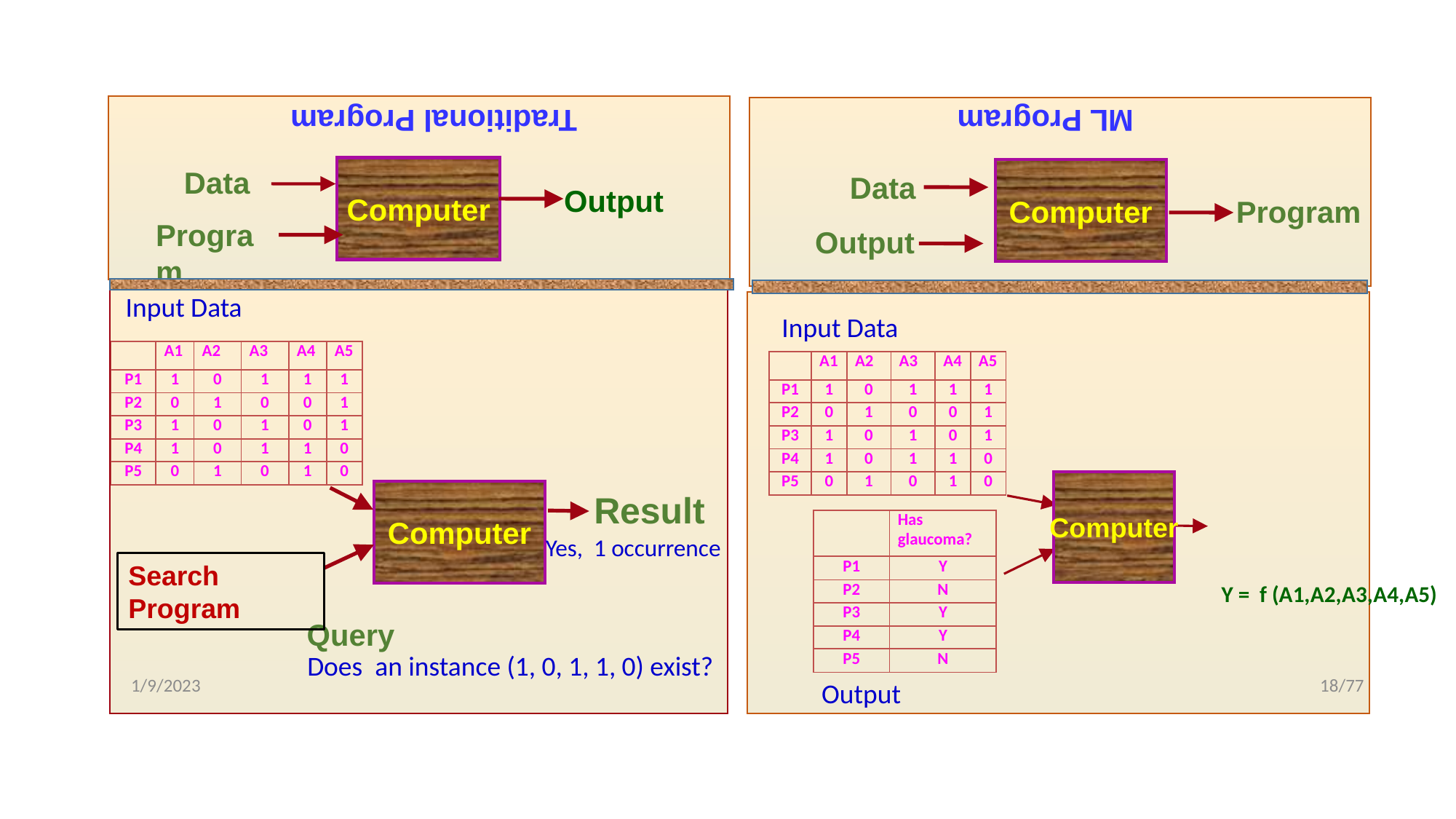

Traditional Program
ML Program
l
l
Computer
Data
Computer
Data
Output

Program

Program

Output

Input Data
l

Input Data
|  | A1 | A2 | A3 | A4 | A5 |
| --- | --- | --- | --- | --- | --- |
| P1 | 1 | 0 | 1 | 1 | 1 |
| P2 | 0 | 1 | 0 | 0 | 1 |
| P3 | 1 | 0 | 1 | 0 | 1 |
| P4 | 1 | 0 | 1 | 1 | 0 |
| P5 | 0 | 1 | 0 | 1 | 0 |
|  | A1 | A2 | A3 | A4 | A5 |
| --- | --- | --- | --- | --- | --- |
| P1 | 1 | 0 | 1 | 1 | 1 |
| P2 | 0 | 1 | 0 | 0 | 1 |
| P3 | 1 | 0 | 1 | 0 | 1 |
| P4 | 1 | 0 | 1 | 1 | 0 |
| P5 | 0 | 1 | 0 | 1 | 0 |
Computer
Computer
Result

|  | Has glaucoma? |
| --- | --- |
| P1 | Y |
| P2 | N |
| P3 | Y |
| P4 | Y |
| P5 | N |

Yes,  1 occurrence

Search Program
 Y =  f (A1,A2,A3,A4,A5)
Query
Does  an instance (1, 0, 1, 1, 0) exist?
1/9/2023
18
1/9/2023
18/77
Output